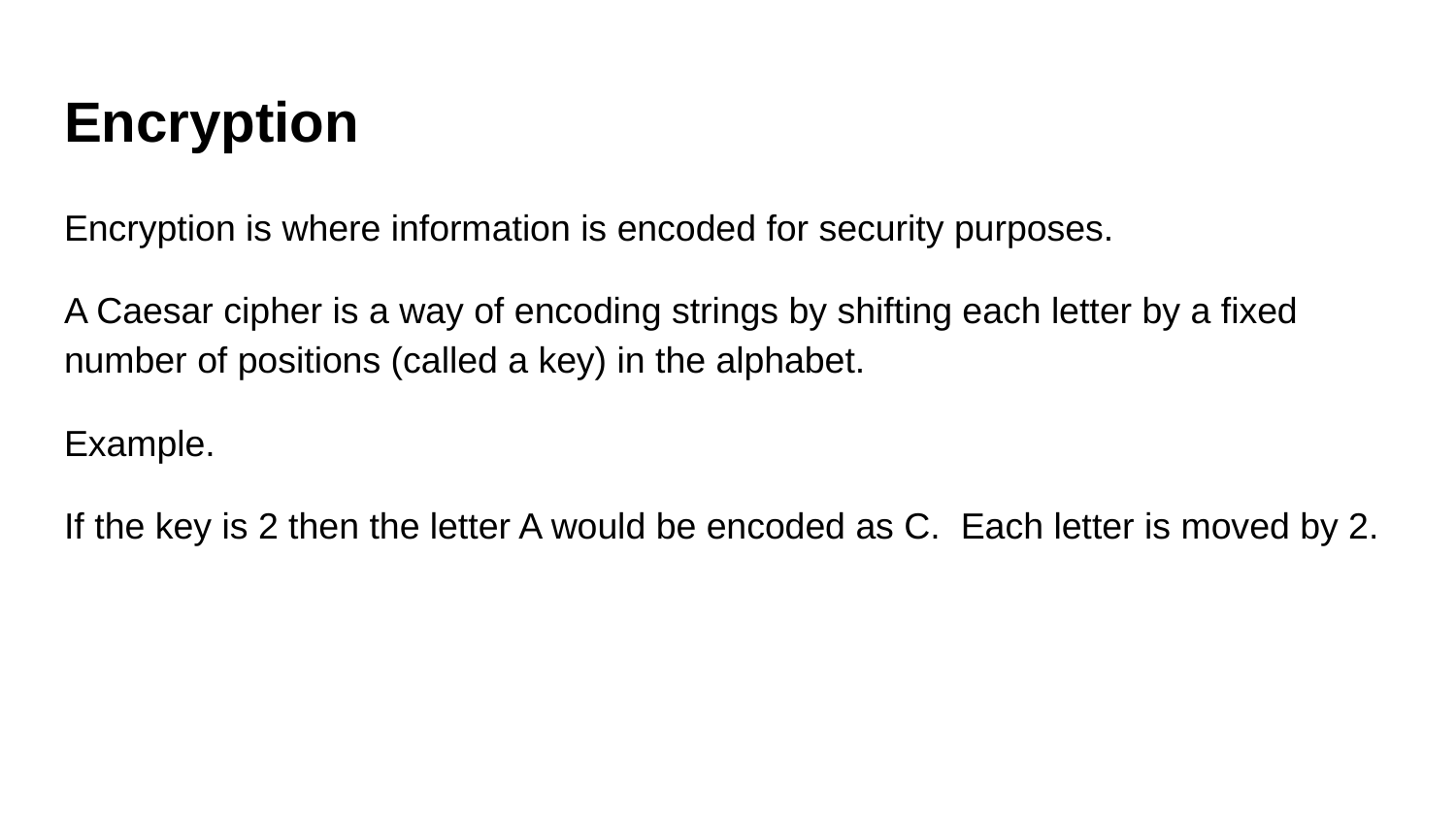

# Encryption
Encryption is where information is encoded for security purposes.
A Caesar cipher is a way of encoding strings by shifting each letter by a fixed number of positions (called a key) in the alphabet.
Example.
If the key is 2 then the letter A would be encoded as C.  Each letter is moved by 2.